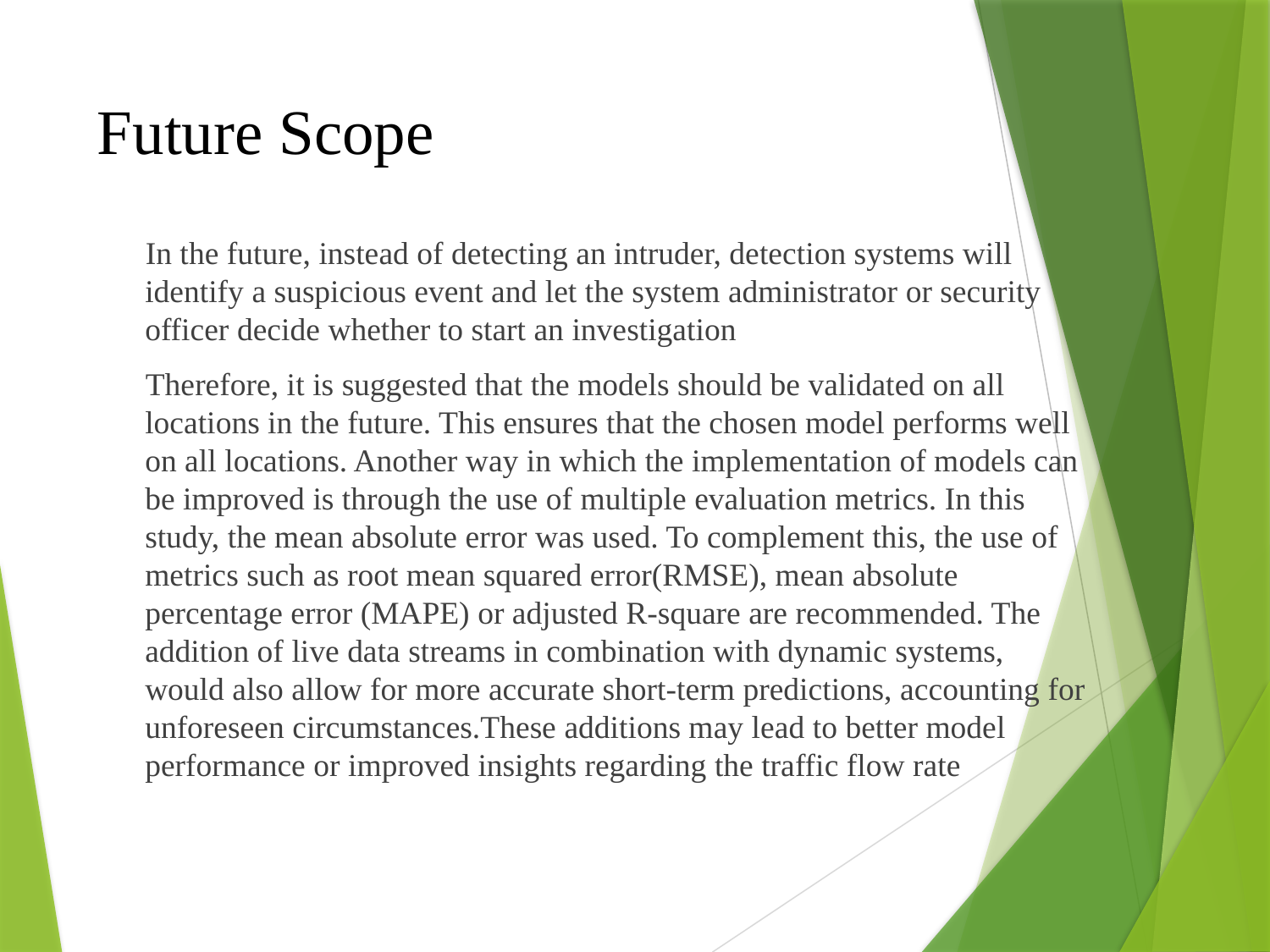

# Future Scope
      In the future, instead of detecting an intruder, detection systems will identify a suspicious event and let the system administrator or security officer decide whether to start an investigation
      Therefore, it is suggested that the models should be validated on all locations in the future. This ensures that the chosen model performs well on all locations. Another way in which the implementation of models can be improved is through the use of multiple evaluation metrics. In this study, the mean absolute error was used. To complement this, the use of metrics such as root mean squared error(RMSE), mean absolute percentage error (MAPE) or adjusted R-square are recommended. The addition of live data streams in combination with dynamic systems, would also allow for more accurate short-term predictions, accounting for unforeseen circumstances.These additions may lead to better model performance or improved insights regarding the traffic flow rate